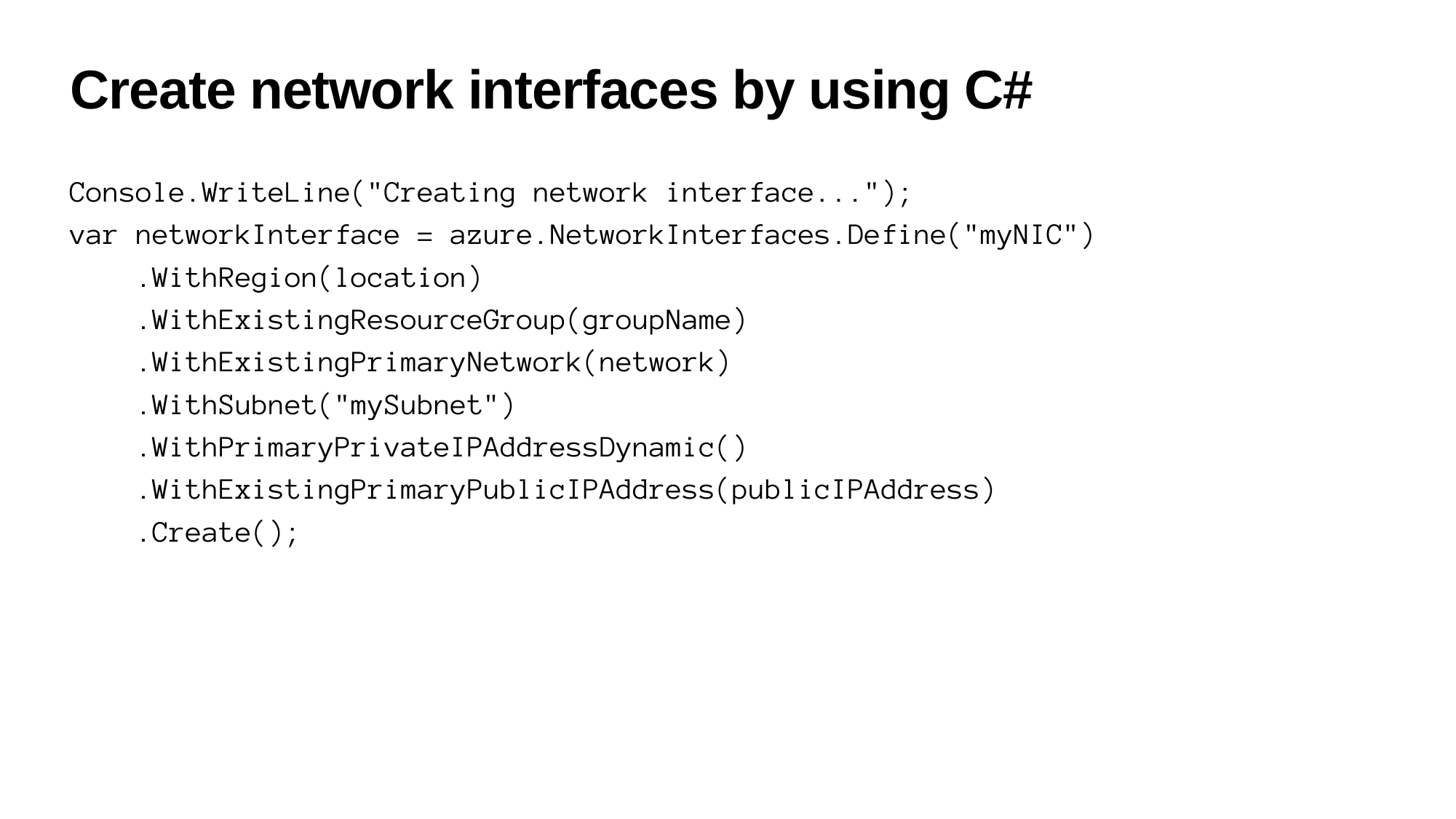

# Create network interfaces by using C#
Console.WriteLine("Creating network interface...");
var networkInterface = azure.NetworkInterfaces.Define("myNIC")
    .WithRegion(location)
    .WithExistingResourceGroup(groupName)
    .WithExistingPrimaryNetwork(network)
    .WithSubnet("mySubnet")
    .WithPrimaryPrivateIPAddressDynamic()
    .WithExistingPrimaryPublicIPAddress(publicIPAddress)
    .Create();